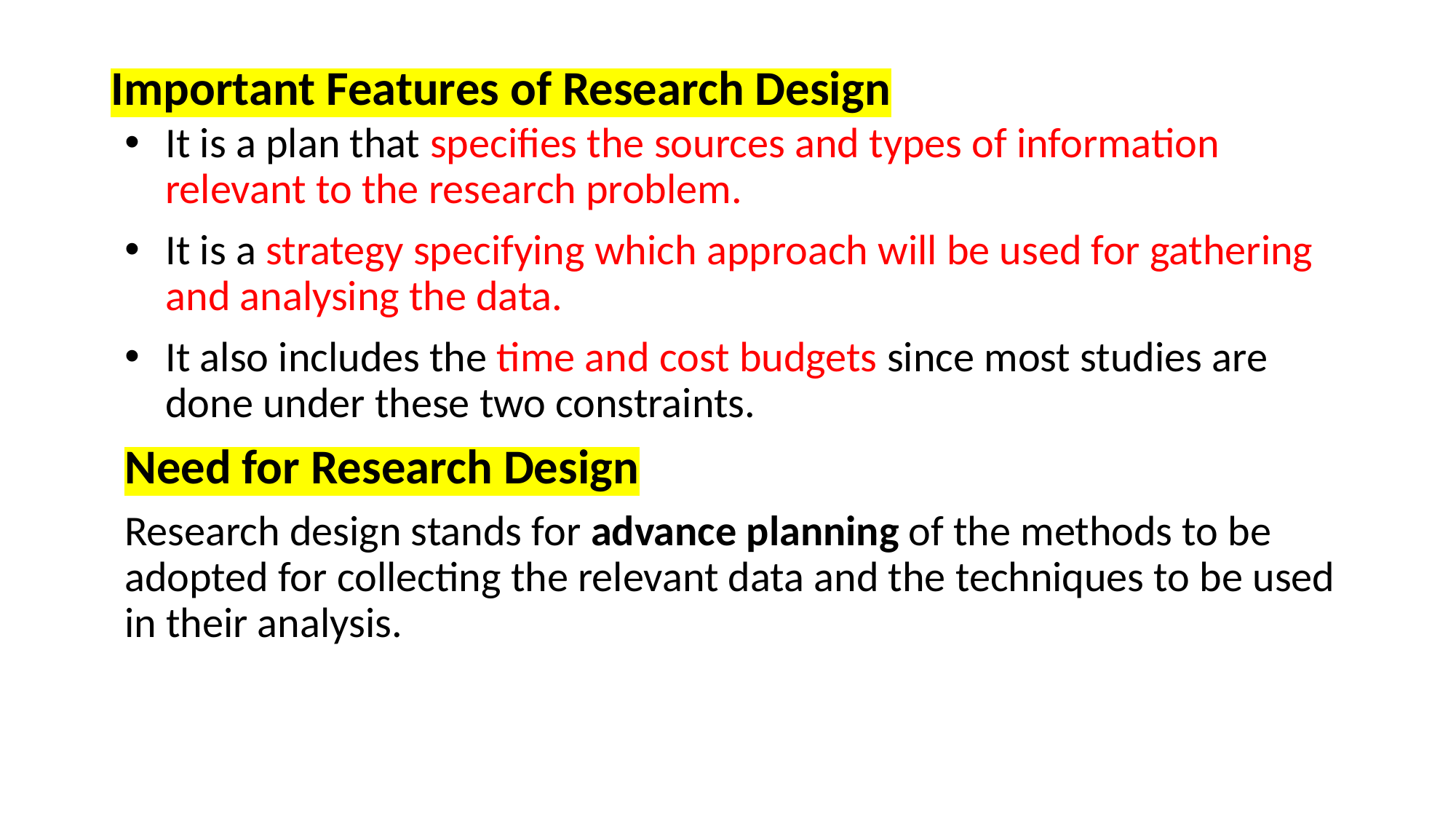

# Important Features of Research Design
It is a plan that specifies the sources and types of information relevant to the research problem.
It is a strategy specifying which approach will be used for gathering and analysing the data.
It also includes the time and cost budgets since most studies are done under these two constraints.
Need for Research Design
Research design stands for advance planning of the methods to be adopted for collecting the relevant data and the techniques to be used in their analysis.